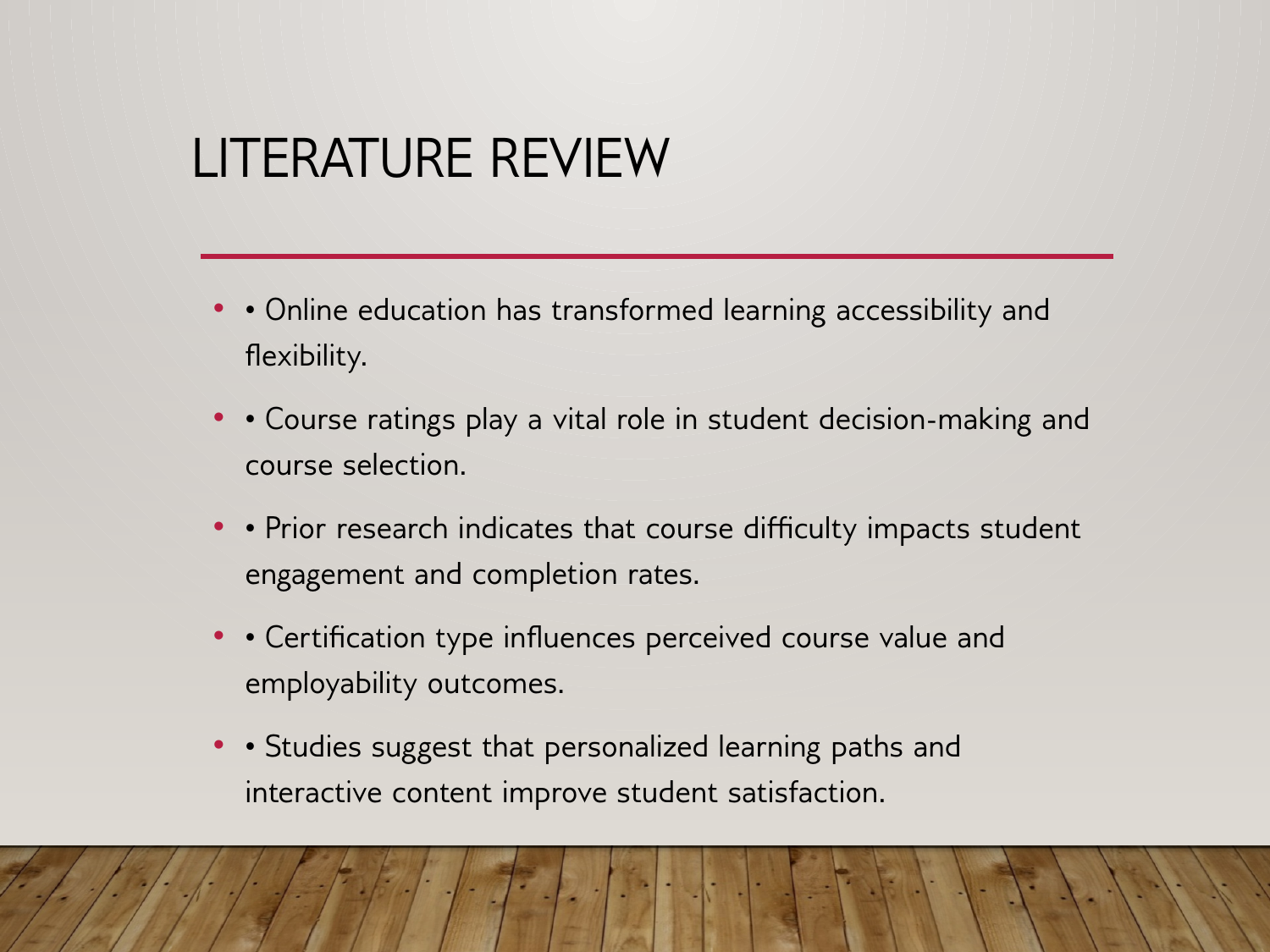

# Literature Review
• Online education has transformed learning accessibility and flexibility.
• Course ratings play a vital role in student decision-making and course selection.
• Prior research indicates that course difficulty impacts student engagement and completion rates.
• Certification type influences perceived course value and employability outcomes.
• Studies suggest that personalized learning paths and interactive content improve student satisfaction.